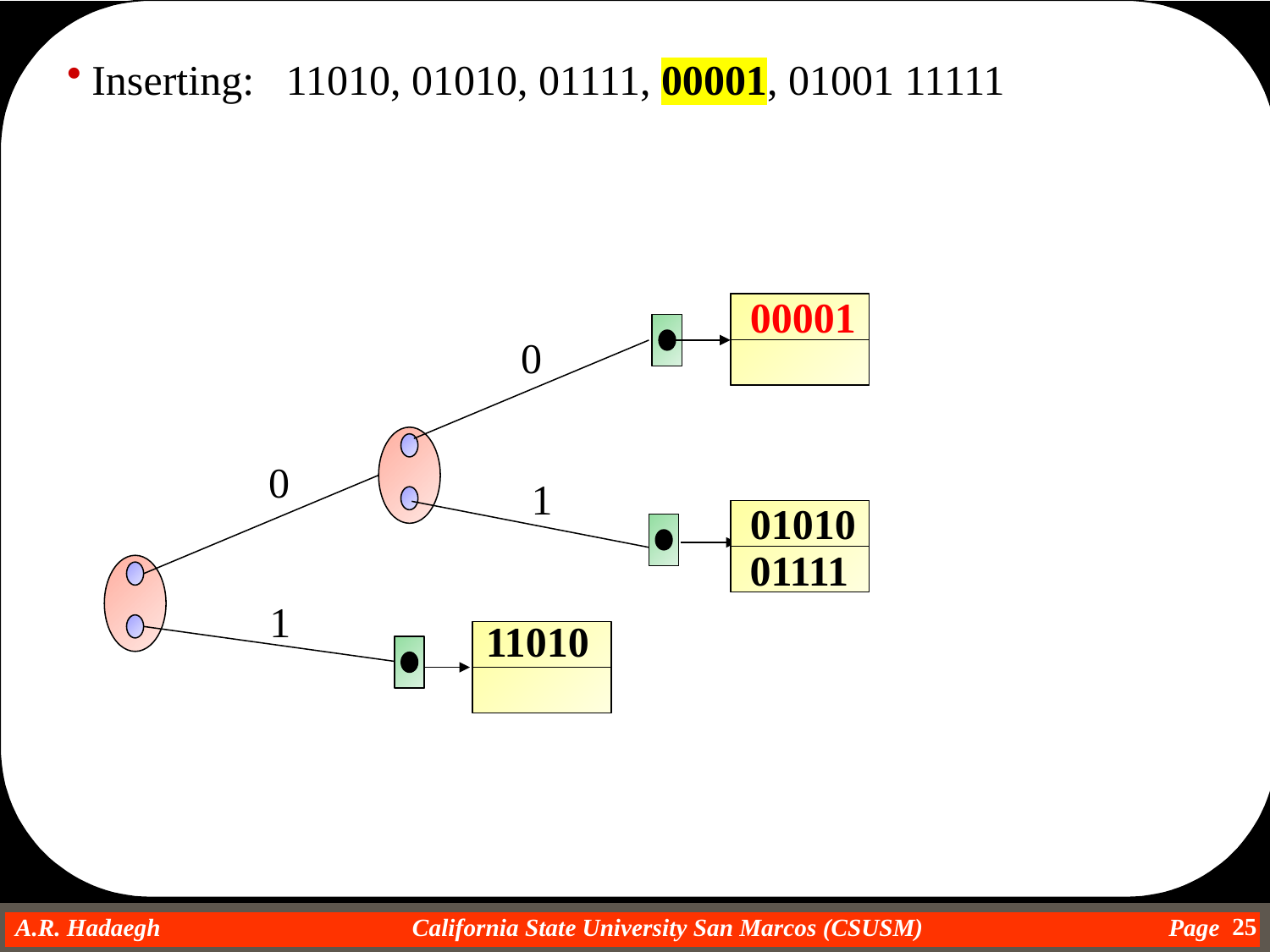

Inserting:   11010, 01010, 01111, 00001, 01001 11111
00001

0

0
1
01010

01111

1
11010

25